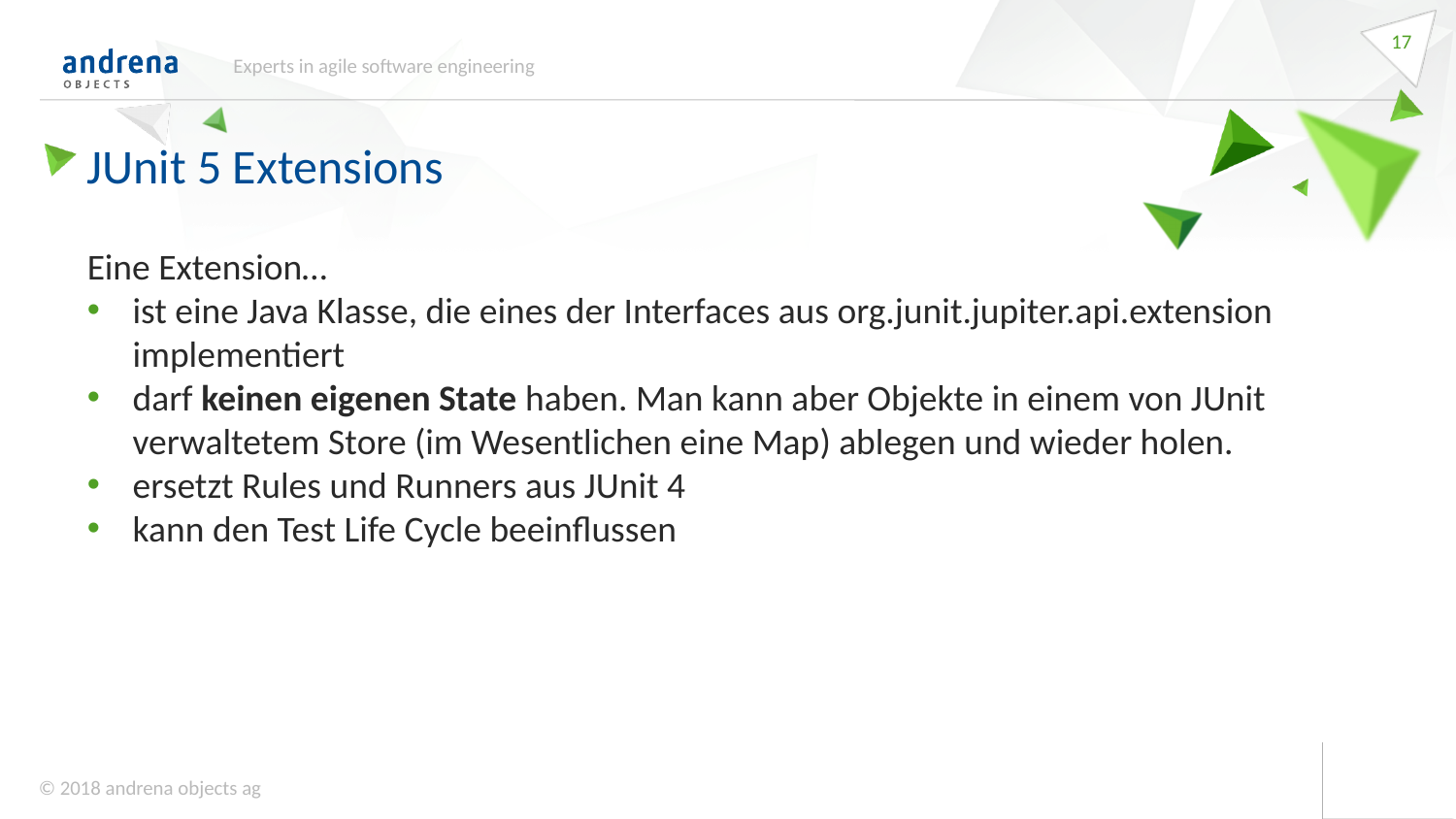

17
Experts in agile software engineering
JUnit 5 Extensions
Eine Extension…
ist eine Java Klasse, die eines der Interfaces aus org.junit.jupiter.api.extension implementiert
darf keinen eigenen State haben. Man kann aber Objekte in einem von JUnit verwaltetem Store (im Wesentlichen eine Map) ablegen und wieder holen.
ersetzt Rules und Runners aus JUnit 4
kann den Test Life Cycle beeinflussen